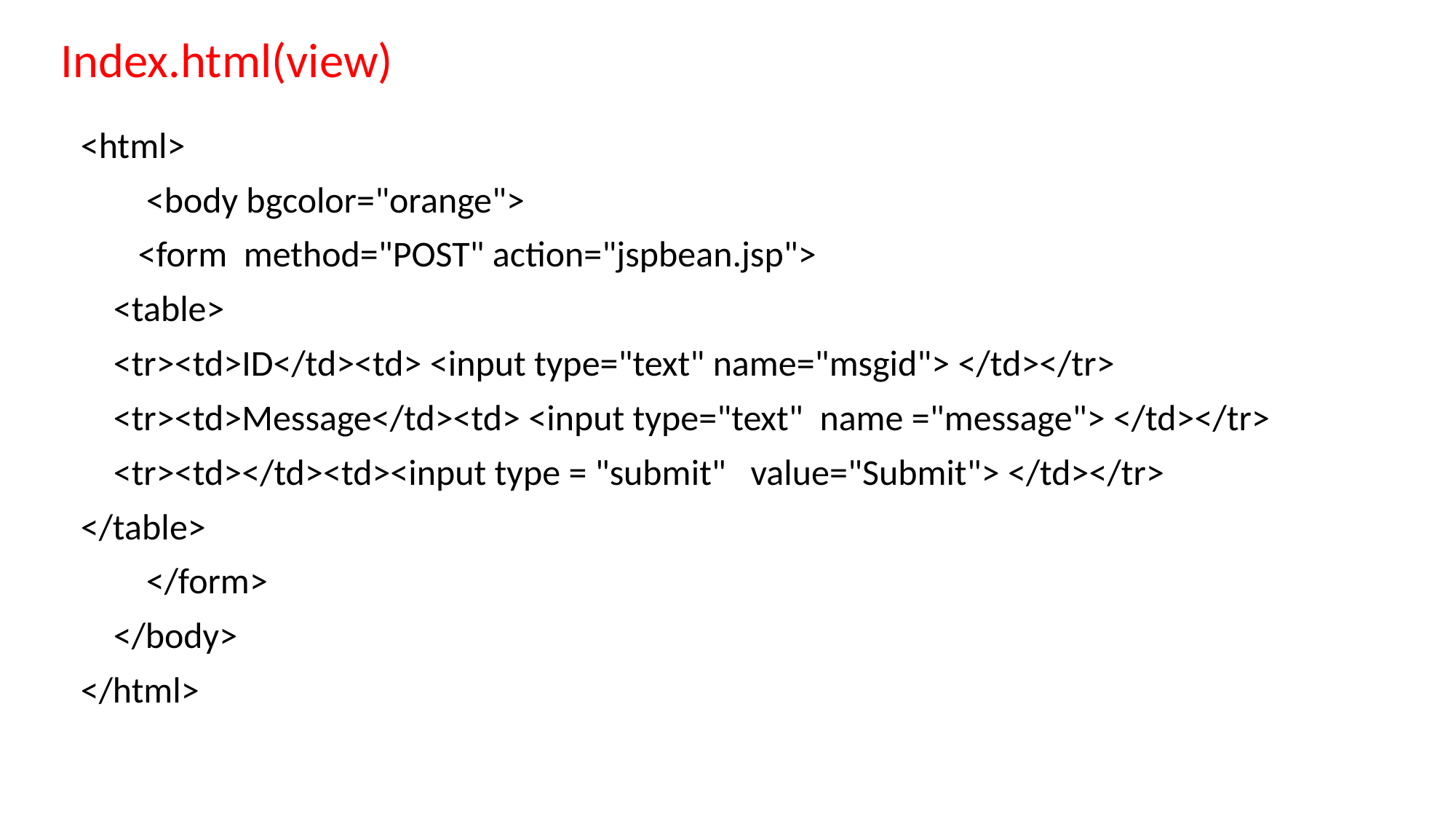

# Index.html(view)

<html>
        <body bgcolor="orange">
       <form  method="POST" action="jspbean.jsp">
    <table>
    <tr><td>ID</td><td> <input type="text" name="msgid"> </td></tr>
    <tr><td>Message</td><td> <input type="text"  name ="message"> </td></tr>
    <tr><td></td><td><input type = "submit"   value="Submit"> </td></tr>
</table>
        </form>
    </body>
</html>